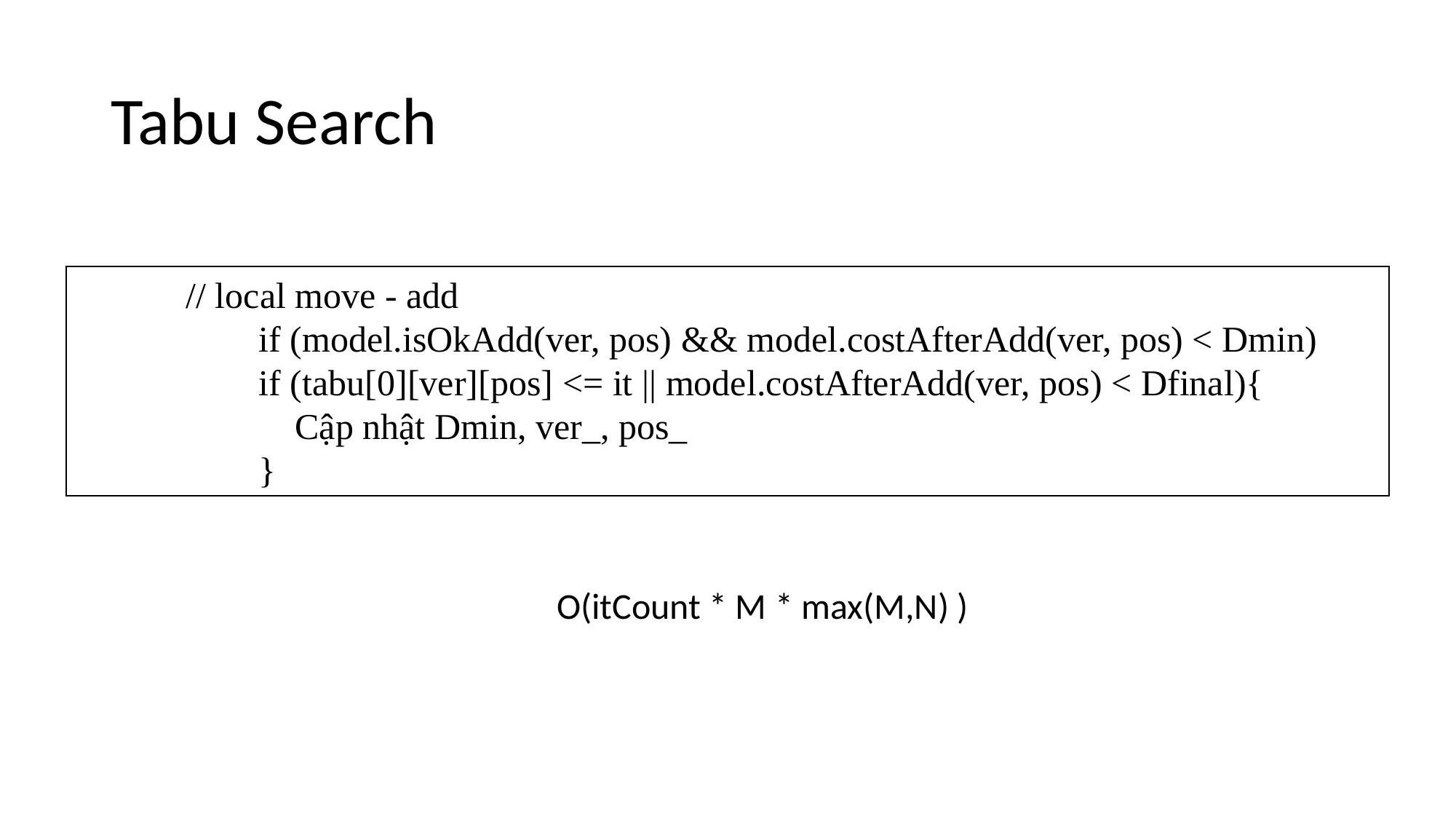

# Tabu Search
            // local move - add
                    if (model.isOkAdd(ver, pos) && model.costAfterAdd(ver, pos) < Dmin)
                    if (tabu[0][ver][pos] <= it || model.costAfterAdd(ver, pos) < Dfinal){
                        Cập nhật Dmin, ver_, pos_
                    }
O(itCount * M * max(M,N) )